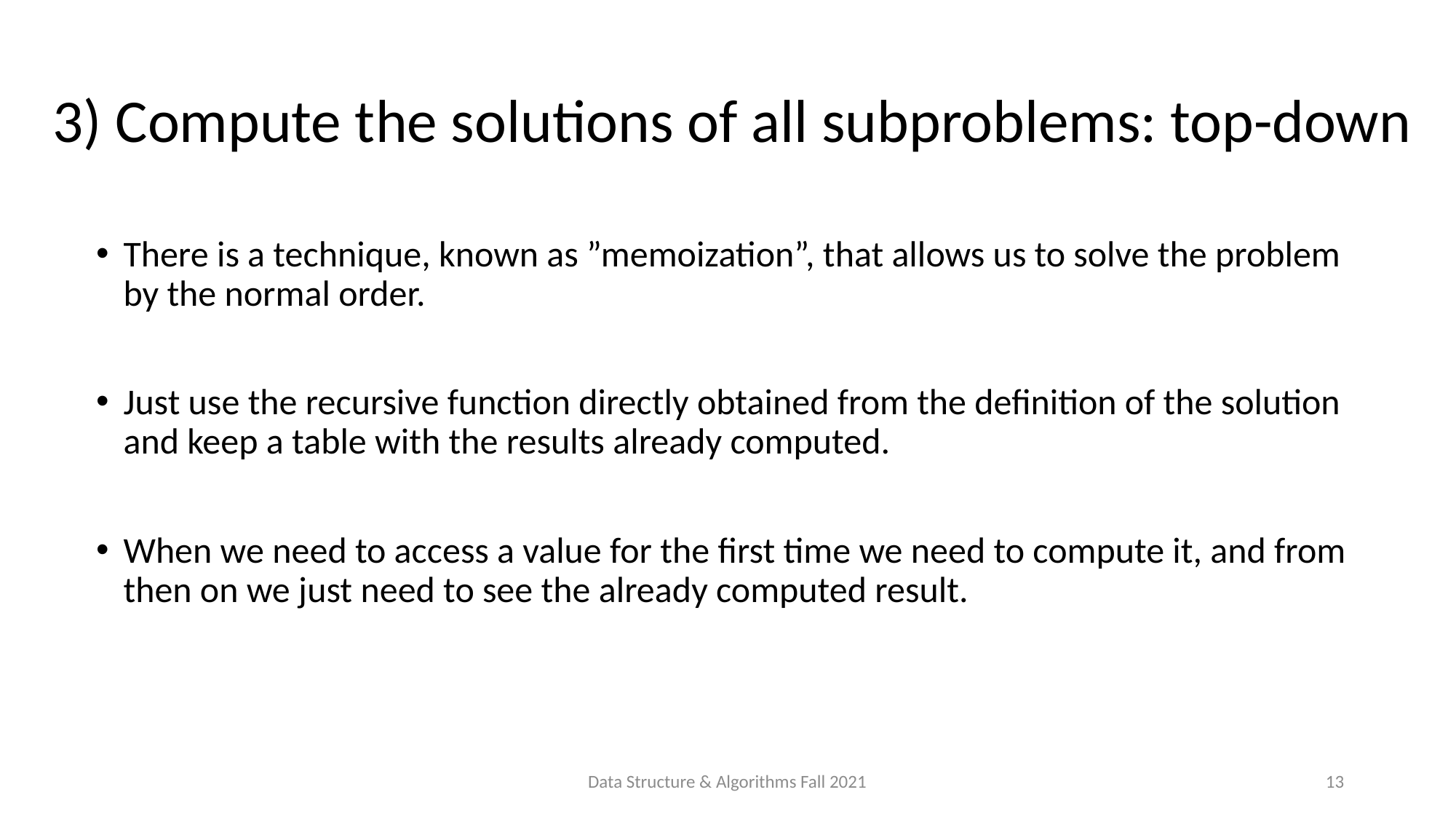

# 3) Compute the solutions of all subproblems: top-down

There is a technique, known as ”memoization”, that allows us to solve the problem by the normal order.

Just use the recursive function directly obtained from the definition of the solution and keep a table with the results already computed.

When we need to access a value for the first time we need to compute it, and from then on we just need to see the already computed result.
Data Structure & Algorithms Fall 2021
13